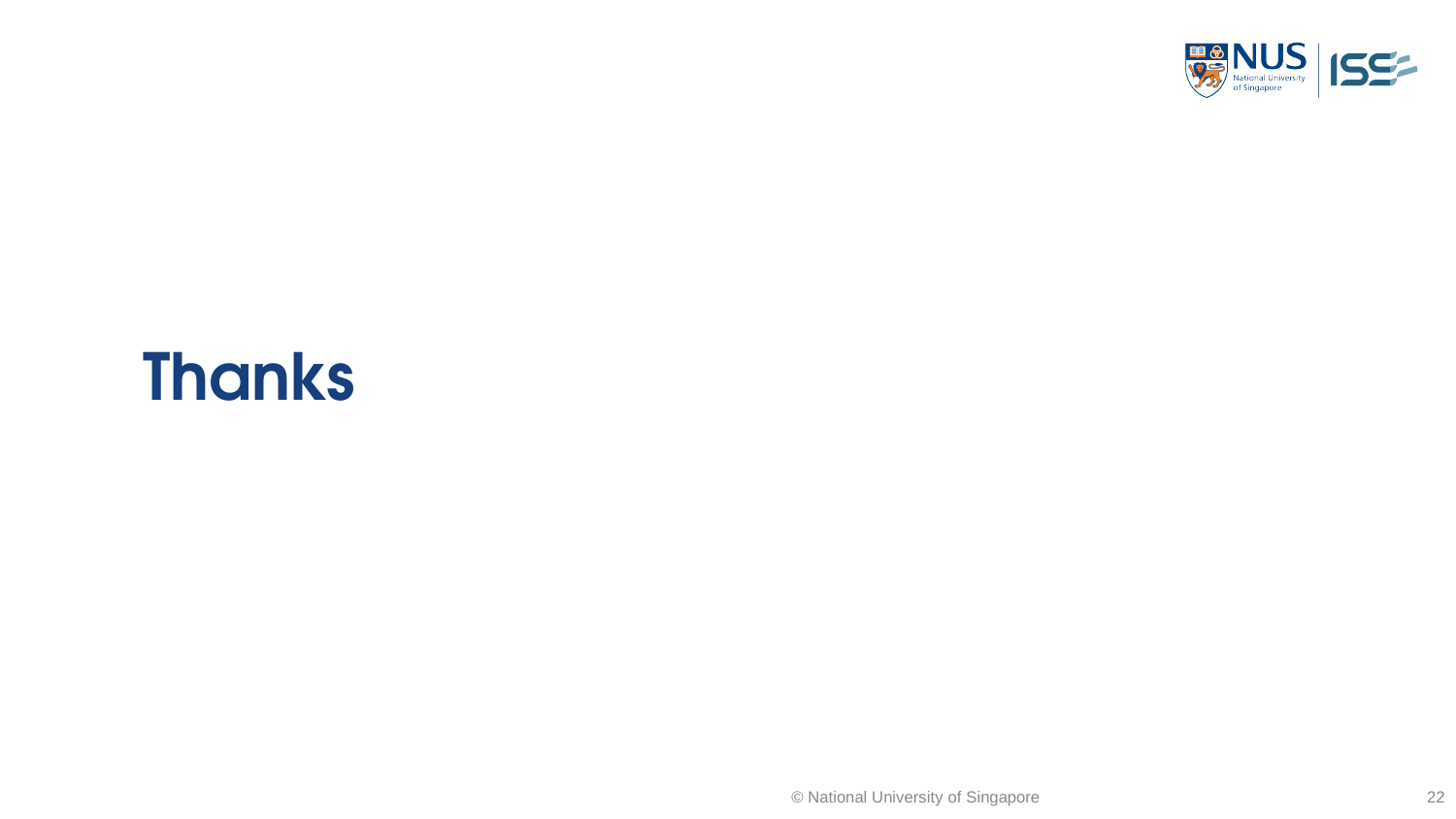

Thanks
© National University of Singapore
22